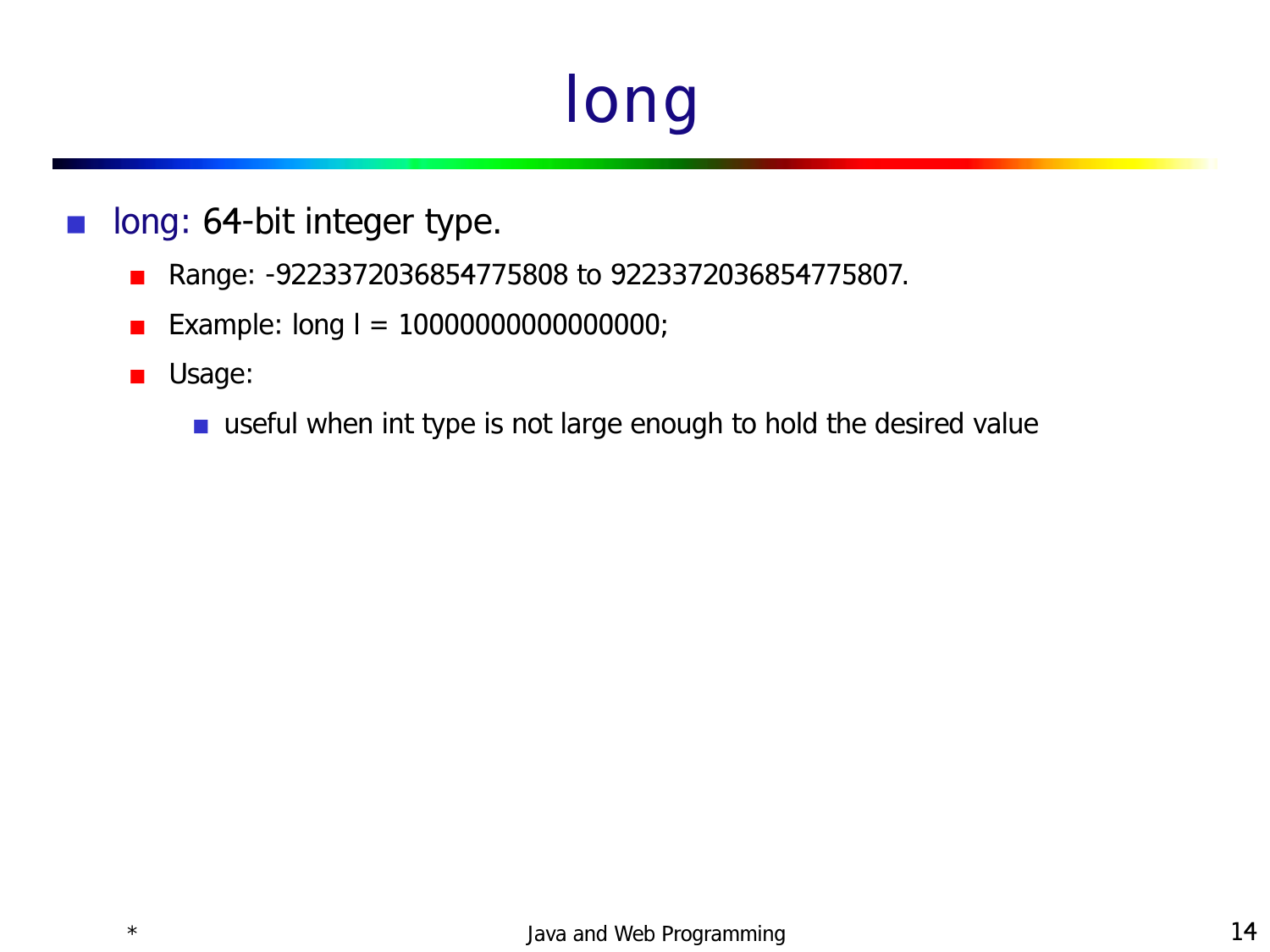

# long
long: 64-bit integer type.
Range: -9223372036854775808 to 9223372036854775807.
Example: long l = 10000000000000000;
Usage:
useful when int type is not large enough to hold the desired value
*
14
Java and Web Programming